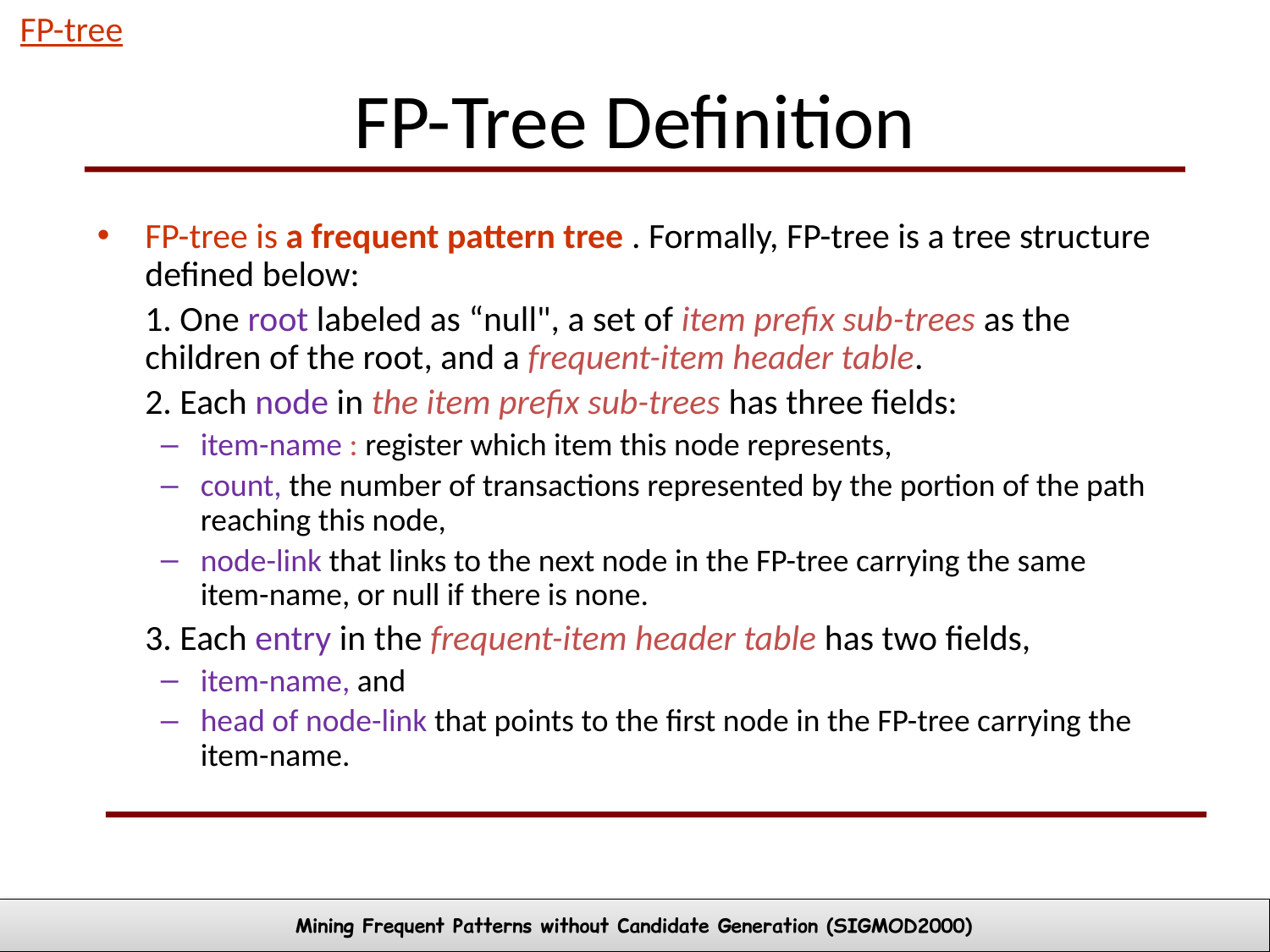

FP-tree
# FP-Tree Definition

FP-tree is a frequent pattern tree . Formally, FP-tree is a tree structure defined below:
	1. One root labeled as “null", a set of item prefix sub-trees as the children of the root, and a frequent-item header table.
	2. Each node in the item prefix sub-trees has three fields:
item-name : register which item this node represents,
count, the number of transactions represented by the portion of the path reaching this node,
node-link that links to the next node in the FP-tree carrying the same item-name, or null if there is none.
	3. Each entry in the frequent-item header table has two fields,
item-name, and
head of node-link that points to the first node in the FP-tree carrying the item-name.

14
Mining Frequent Patterns without Candidate Generation (SIGMOD2000)